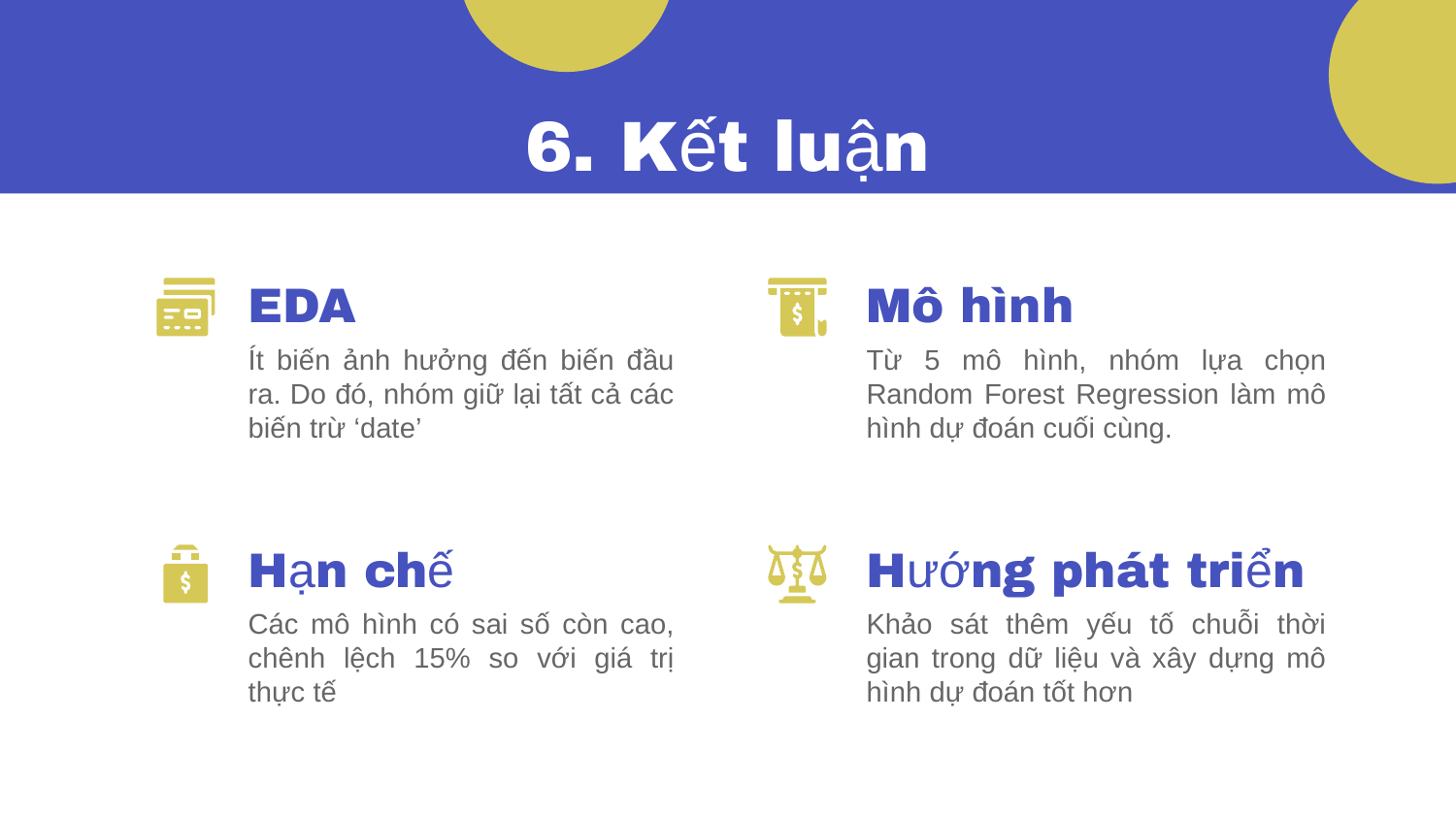

# 6. Kết luận

EDA
Mô hình
Ít biến ảnh hưởng đến biến đầu ra. Do đó, nhóm giữ lại tất cả các biến trừ ‘date’
Từ 5 mô hình, nhóm lựa chọn Random Forest Regression làm mô hình dự đoán cuối cùng.

Hạn chế
Hướng phát triển
Các mô hình có sai số còn cao, chênh lệch 15% so với giá trị thực tế
Khảo sát thêm yếu tố chuỗi thời gian trong dữ liệu và xây dựng mô hình dự đoán tốt hơn